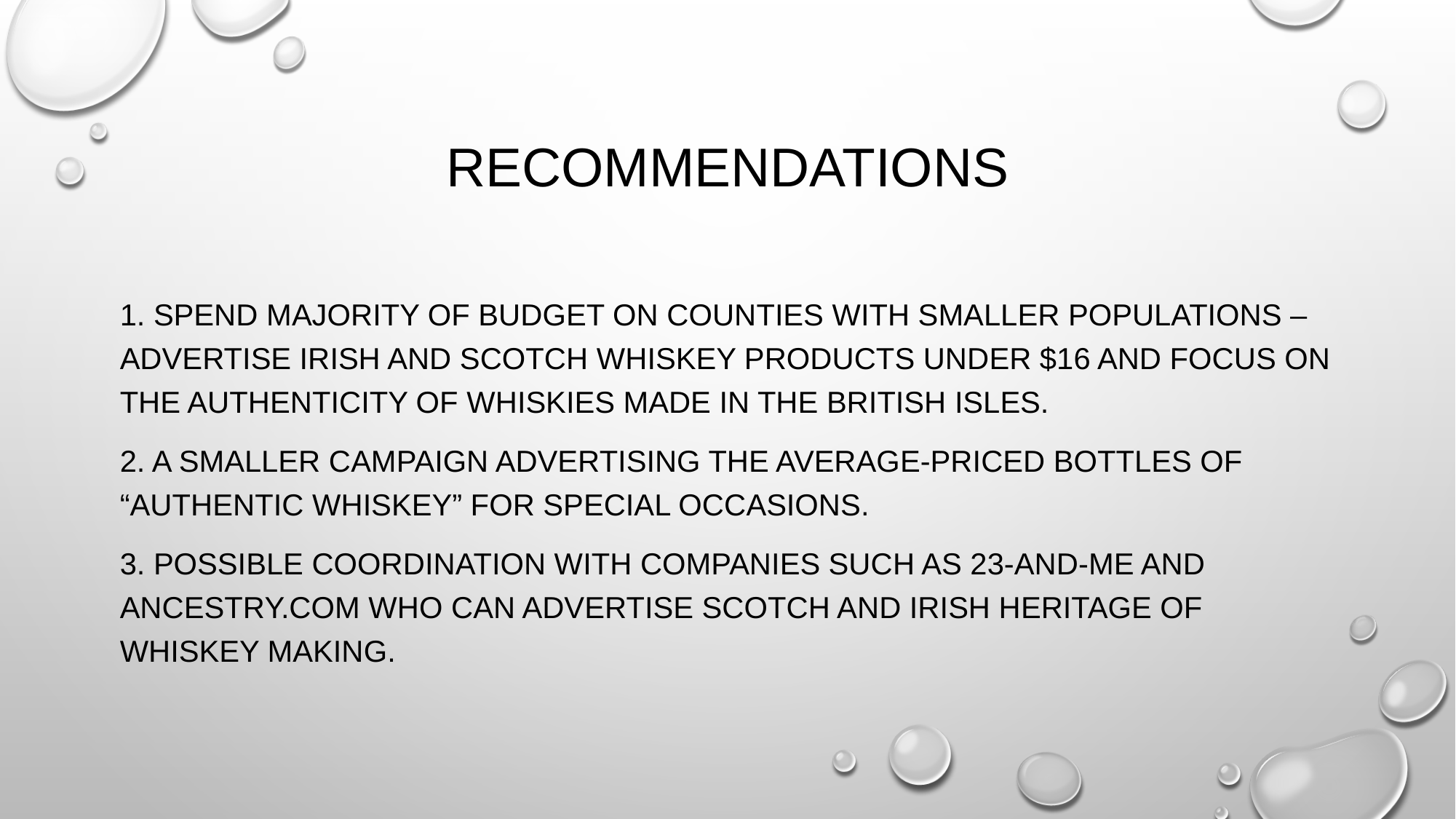

# Recommendations
1. spend majority of budget on counties with smaller populations – advertise Irish and Scotch whiskey products under $16 and focus on the authenticity of whiskies made in the British isles.
2. A smaller campaign advertising the average-priced bottles of “Authentic whiskey” for special occasions.
3. Possible coordination with companies such as 23-and-me and ancestry.com who can advertise scotch and irish heritage of whiskey making.